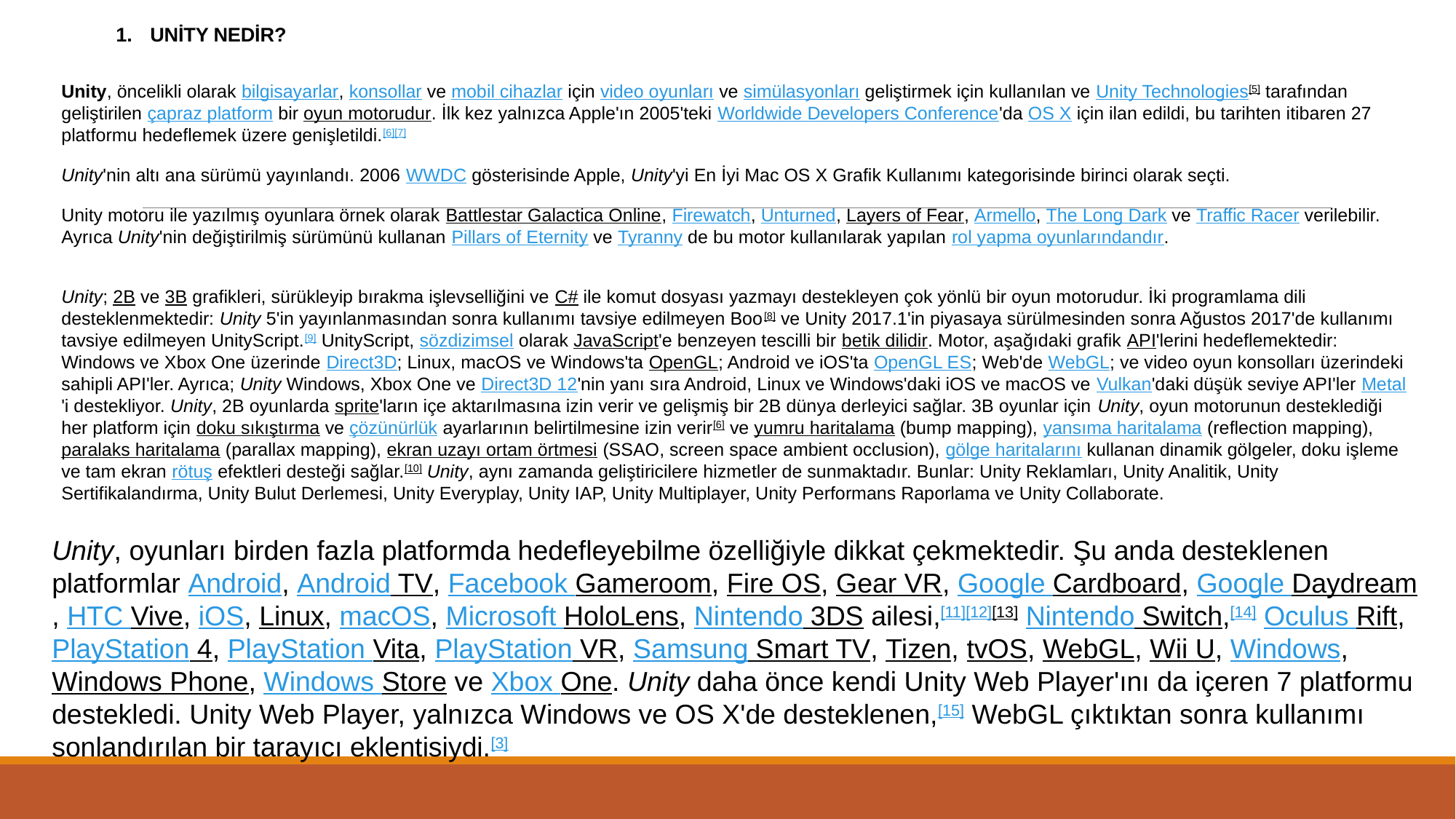

UNİTY NEDİR?

Unity, öncelikli olarak bilgisayarlar, konsollar ve mobil cihazlar için video oyunları ve simülasyonları geliştirmek için kullanılan ve Unity Technologies[5] tarafından geliştirilen çapraz platform bir oyun motorudur. İlk kez yalnızca Apple'ın 2005'teki Worldwide Developers Conference'da OS X için ilan edildi, bu tarihten itibaren 27 platformu hedeflemek üzere genişletildi.[6][7]
Unity'nin altı ana sürümü yayınlandı. 2006 WWDC gösterisinde Apple, Unity'yi En İyi Mac OS X Grafik Kullanımı kategorisinde birinci olarak seçti.
Unity motoru ile yazılmış oyunlara örnek olarak Battlestar Galactica Online, Firewatch, Unturned, Layers of Fear, Armello, The Long Dark ve Traffic Racer verilebilir. Ayrıca Unity'nin değiştirilmiş sürümünü kullanan Pillars of Eternity ve Tyranny de bu motor kullanılarak yapılan rol yapma oyunlarındandır.

Unity; 2B ve 3B grafikleri, sürükleyip bırakma işlevselliğini ve C# ile komut dosyası yazmayı destekleyen çok yönlü bir oyun motorudur. İki programlama dili desteklenmektedir: Unity 5'in yayınlanmasından sonra kullanımı tavsiye edilmeyen Boo[8] ve Unity 2017.1'in piyasaya sürülmesinden sonra Ağustos 2017'de kullanımı tavsiye edilmeyen UnityScript.[9] UnityScript, sözdizimsel olarak JavaScript'e benzeyen tescilli bir betik dilidir. Motor, aşağıdaki grafik API'lerini hedeflemektedir: Windows ve Xbox One üzerinde Direct3D; Linux, macOS ve Windows'ta OpenGL; Android ve iOS'ta OpenGL ES; Web'de WebGL; ve video oyun konsolları üzerindeki sahipli API'ler. Ayrıca; Unity Windows, Xbox One ve Direct3D 12'nin yanı sıra Android, Linux ve Windows'daki iOS ve macOS ve Vulkan'daki düşük seviye API'ler Metal'i destekliyor. Unity, 2B oyunlarda sprite'ların içe aktarılmasına izin verir ve gelişmiş bir 2B dünya derleyici sağlar. 3B oyunlar için Unity, oyun motorunun desteklediği her platform için doku sıkıştırma ve çözünürlük ayarlarının belirtilmesine izin verir[6] ve yumru haritalama (bump mapping), yansıma haritalama (reflection mapping), paralaks haritalama (parallax mapping), ekran uzayı ortam örtmesi (SSAO, screen space ambient occlusion), gölge haritalarını kullanan dinamik gölgeler, doku işleme ve tam ekran rötuş efektleri desteği sağlar.[10] Unity, aynı zamanda geliştiricilere hizmetler de sunmaktadır. Bunlar: Unity Reklamları, Unity Analitik, Unity Sertifikalandırma, Unity Bulut Derlemesi, Unity Everyplay, Unity IAP, Unity Multiplayer, Unity Performans Raporlama ve Unity Collaborate.
Unity, oyunları birden fazla platformda hedefleyebilme özelliğiyle dikkat çekmektedir. Şu anda desteklenen platformlar Android, Android TV, Facebook Gameroom, Fire OS, Gear VR, Google Cardboard, Google Daydream, HTC Vive, iOS, Linux, macOS, Microsoft HoloLens, Nintendo 3DS ailesi,[11][12][13] Nintendo Switch,[14] Oculus Rift, PlayStation 4, PlayStation Vita, PlayStation VR, Samsung Smart TV, Tizen, tvOS, WebGL, Wii U, Windows, Windows Phone, Windows Store ve Xbox One. Unity daha önce kendi Unity Web Player'ını da içeren 7 platformu destekledi. Unity Web Player, yalnızca Windows ve OS X'de desteklenen,[15] WebGL çıktıktan sonra kullanımı sonlandırılan bir tarayıcı eklentisiydi.[3]